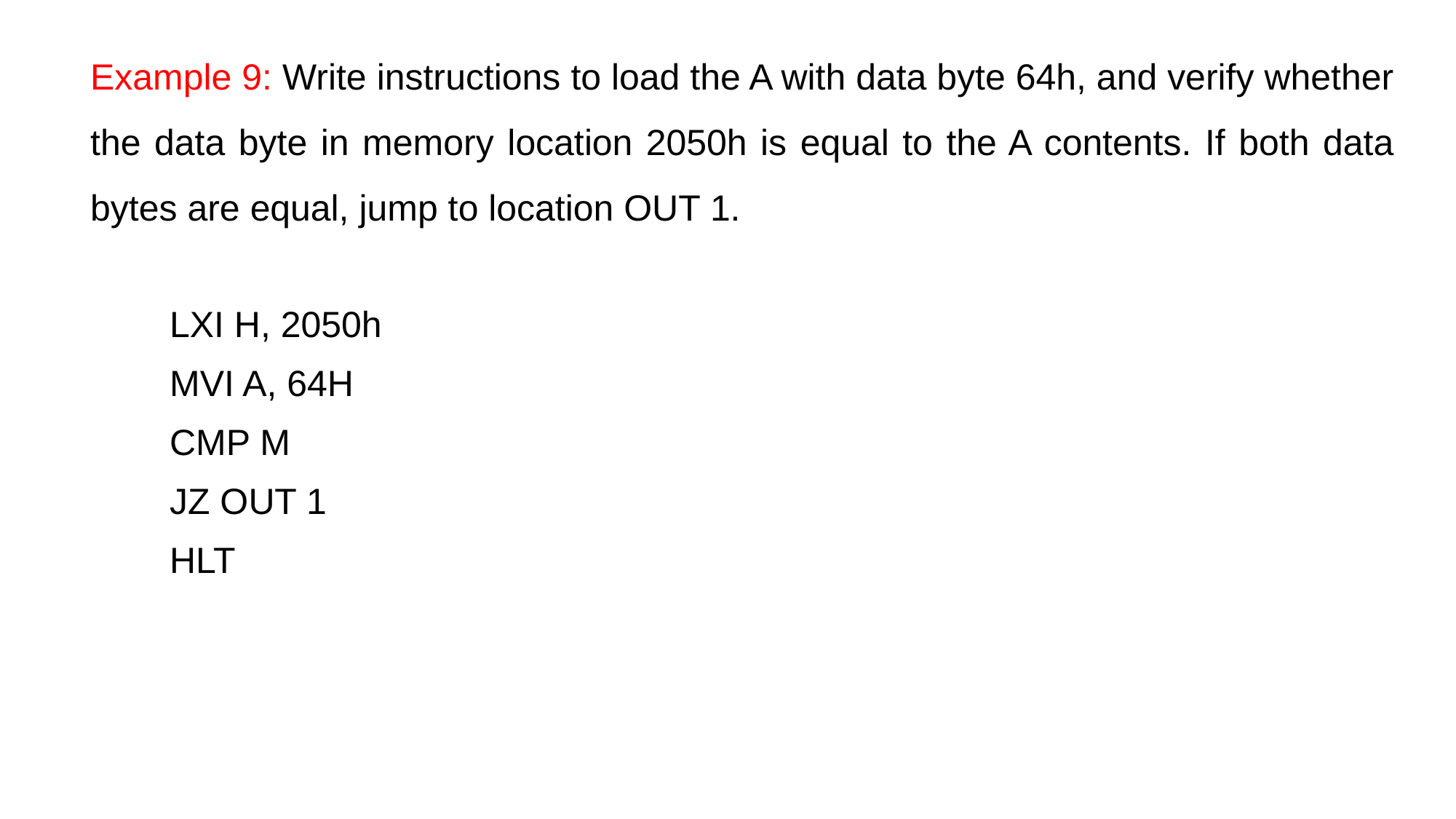

Example 9: Write instructions to load the A with data byte 64h, and verify whether the data byte in memory location 2050h is equal to the A contents. If both data bytes are equal, jump to location OUT 1.
LXI H, 2050h
MVI A, 64H
CMP M
JZ OUT 1
HLT